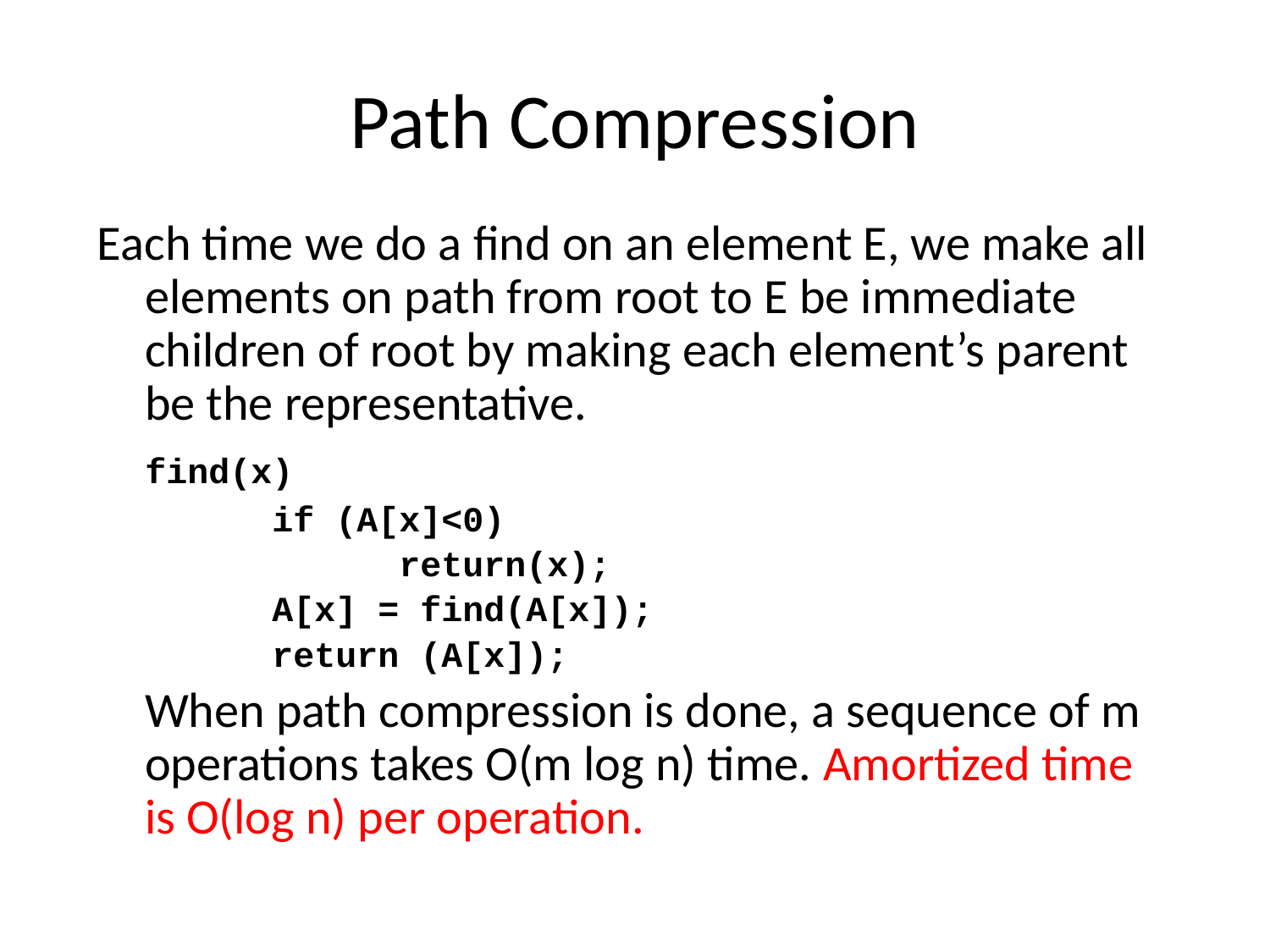

# Path Compression
Each time we do a find on an element E, we make all elements on path from root to E be immediate children of root by making each element’s parent be the representative.
	find(x)
		if (A[x]<0)
			return(x);
		A[x] = find(A[x]);
		return (A[x]);
	When path compression is done, a sequence of m operations takes O(m log n) time. Amortized time is O(log n) per operation.